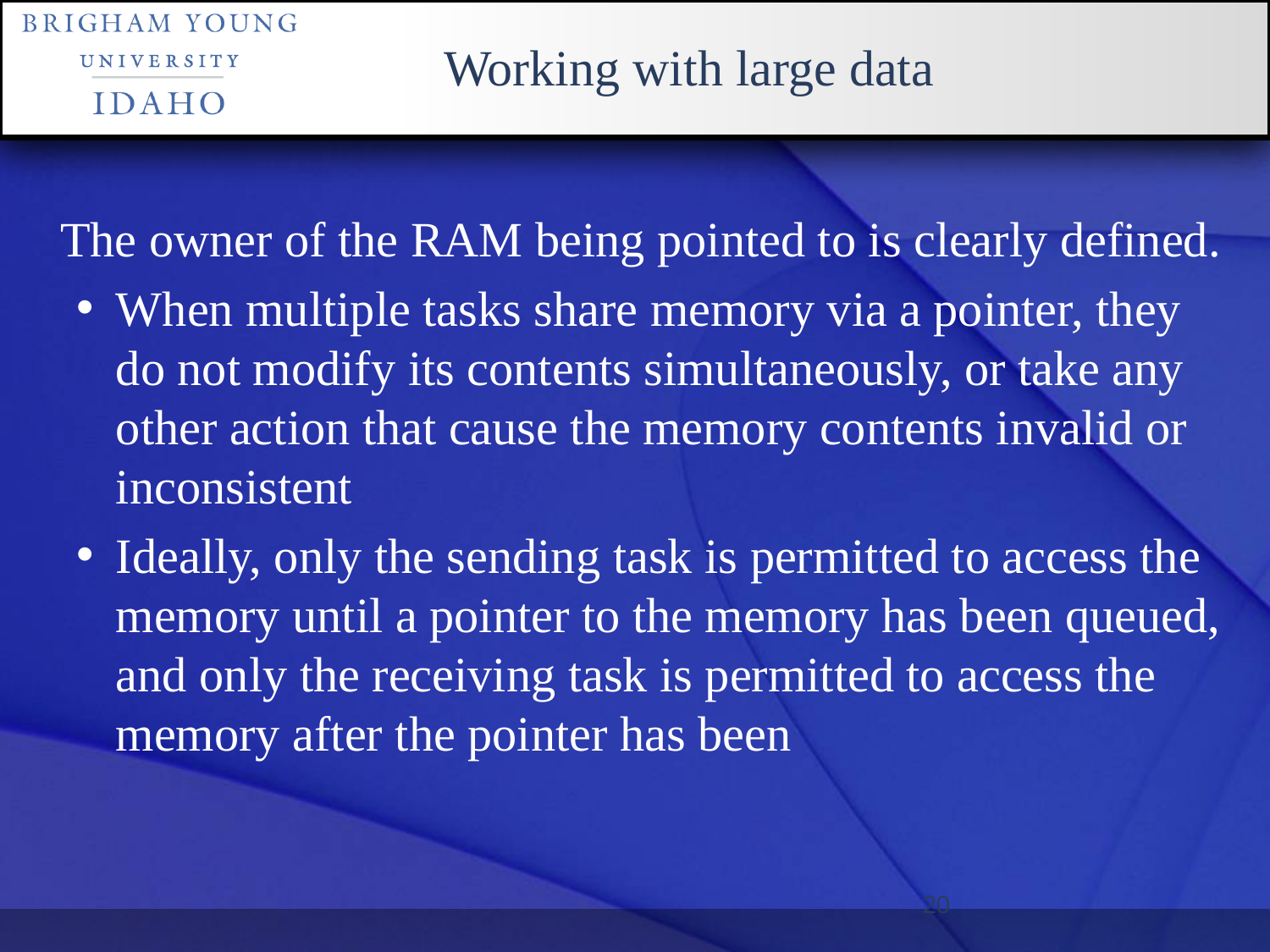

# Working with large data
    The owner of the RAM being pointed to is clearly defined.
When multiple tasks share memory via a pointer, they do not modify its contents simultaneously, or take any other action that cause the memory contents invalid or inconsistent
Ideally, only the sending task is permitted to access the memory until a pointer to the memory has been queued, and only the receiving task is permitted to access the memory after the pointer has been
20